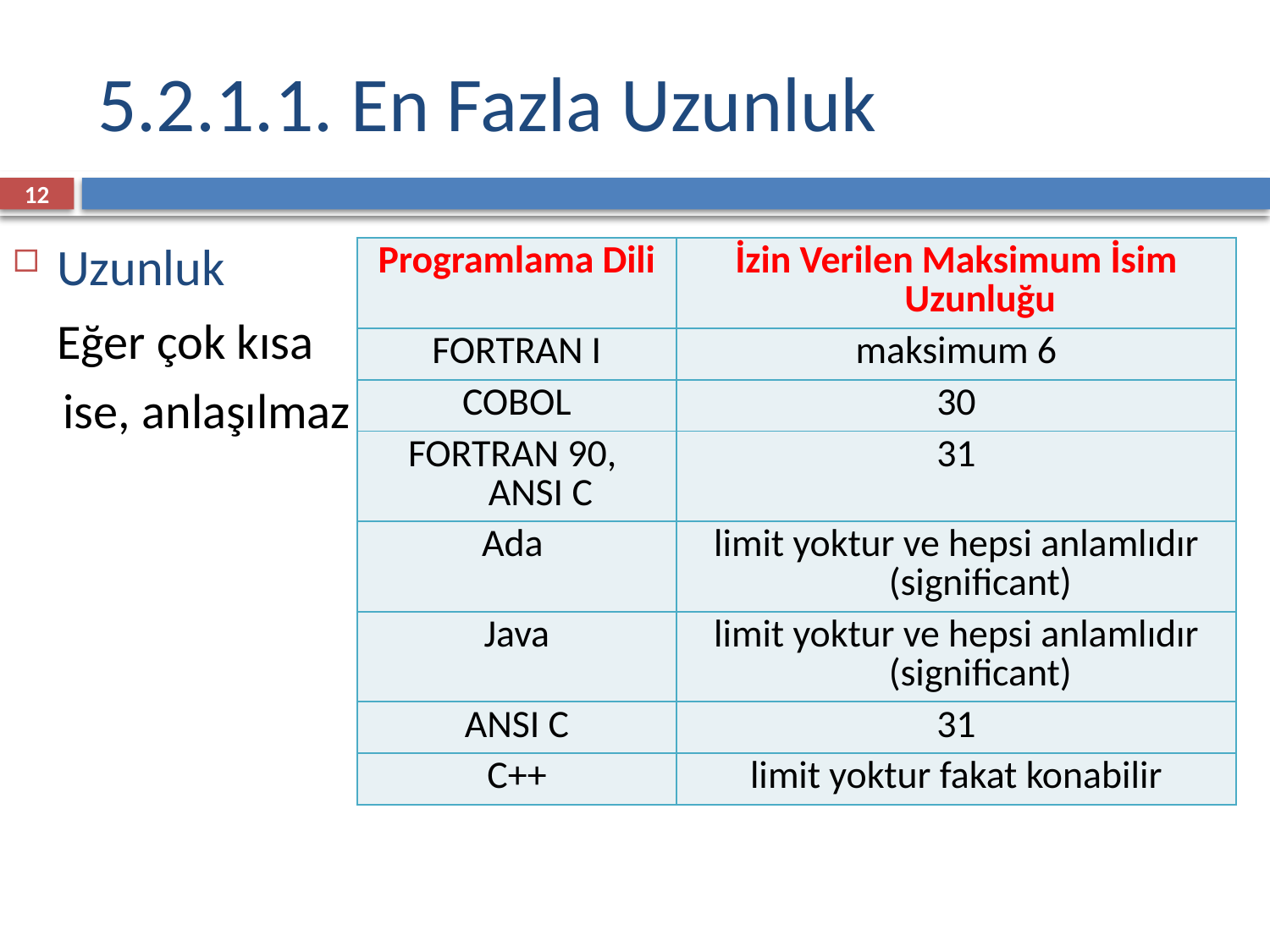

# 5.2.1.1. En Fazla Uzunluk
12
Uzunluk
	Eğer çok kısa
ise, anlaşılmaz

| Programlama Dili | İzin Verilen Maksimum İsim Uzunluğu |
| --- | --- |
| FORTRAN I | maksimum 6 |
| COBOL | 30 |
| FORTRAN 90, ANSI C | 31 |
| Ada | limit yoktur ve hepsi anlamlıdır (significant) |
| Java | limit yoktur ve hepsi anlamlıdır (significant) |
| ANSI C | 31 |
| C++ | limit yoktur fakat konabilir |